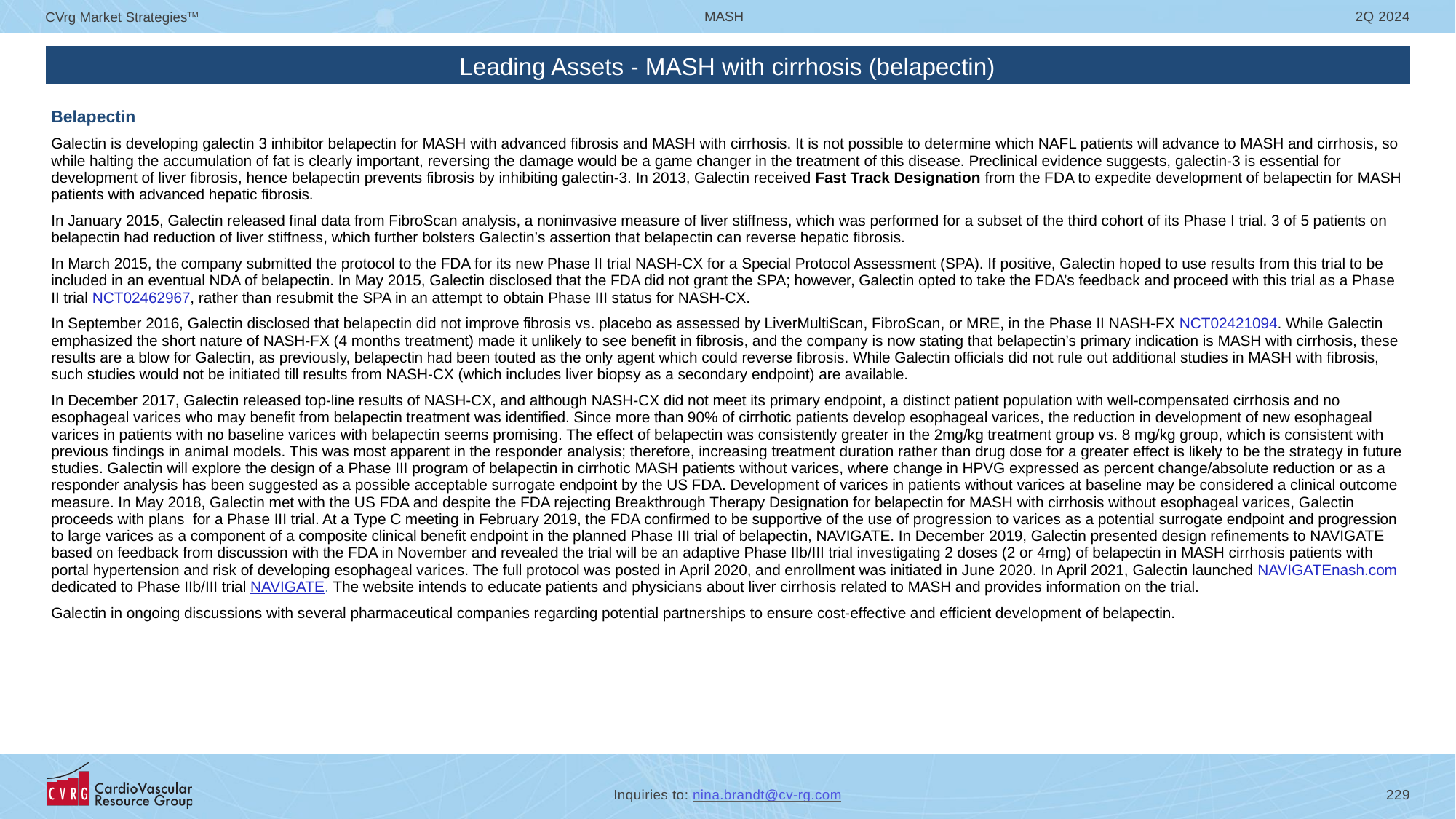

# Leading Assets - MASH with cirrhosis (belapectin)
|  |
| --- |
|  |
| Belapectin Galectin is developing galectin 3 inhibitor belapectin for MASH with advanced fibrosis and MASH with cirrhosis. It is not possible to determine which NAFL patients will advance to MASH and cirrhosis, so while halting the accumulation of fat is clearly important, reversing the damage would be a game changer in the treatment of this disease. Preclinical evidence suggests, galectin-3 is essential for development of liver fibrosis, hence belapectin prevents fibrosis by inhibiting galectin-3. In 2013, Galectin received Fast Track Designation from the FDA to expedite development of belapectin for MASH patients with advanced hepatic fibrosis. In January 2015, Galectin released final data from FibroScan analysis, a noninvasive measure of liver stiffness, which was performed for a subset of the third cohort of its Phase I trial. 3 of 5 patients on belapectin had reduction of liver stiffness, which further bolsters Galectin’s assertion that belapectin can reverse hepatic fibrosis. In March 2015, the company submitted the protocol to the FDA for its new Phase II trial NASH-CX for a Special Protocol Assessment (SPA). If positive, Galectin hoped to use results from this trial to be included in an eventual NDA of belapectin. In May 2015, Galectin disclosed that the FDA did not grant the SPA; however, Galectin opted to take the FDA’s feedback and proceed with this trial as a Phase II trial NCT02462967, rather than resubmit the SPA in an attempt to obtain Phase III status for NASH-CX. In September 2016, Galectin disclosed that belapectin did not improve fibrosis vs. placebo as assessed by LiverMultiScan, FibroScan, or MRE, in the Phase II NASH-FX NCT02421094. While Galectin emphasized the short nature of NASH-FX (4 months treatment) made it unlikely to see benefit in fibrosis, and the company is now stating that belapectin’s primary indication is MASH with cirrhosis, these results are a blow for Galectin, as previously, belapectin had been touted as the only agent which could reverse fibrosis. While Galectin officials did not rule out additional studies in MASH with fibrosis, such studies would not be initiated till results from NASH-CX (which includes liver biopsy as a secondary endpoint) are available. In December 2017, Galectin released top-line results of NASH-CX, and although NASH-CX did not meet its primary endpoint, a distinct patient population with well-compensated cirrhosis and no esophageal varices who may benefit from belapectin treatment was identified. Since more than 90% of cirrhotic patients develop esophageal varices, the reduction in development of new esophageal varices in patients with no baseline varices with belapectin seems promising. The effect of belapectin was consistently greater in the 2mg/kg treatment group vs. 8 mg/kg group, which is consistent with previous findings in animal models. This was most apparent in the responder analysis; therefore, increasing treatment duration rather than drug dose for a greater effect is likely to be the strategy in future studies. Galectin will explore the design of a Phase III program of belapectin in cirrhotic MASH patients without varices, where change in HPVG expressed as percent change/absolute reduction or as a responder analysis has been suggested as a possible acceptable surrogate endpoint by the US FDA. Development of varices in patients without varices at baseline may be considered a clinical outcome measure. In May 2018, Galectin met with the US FDA and despite the FDA rejecting Breakthrough Therapy Designation for belapectin for MASH with cirrhosis without esophageal varices, Galectin proceeds with plans for a Phase III trial. At a Type C meeting in February 2019, the FDA confirmed to be supportive of the use of progression to varices as a potential surrogate endpoint and progression to large varices as a component of a composite clinical benefit endpoint in the planned Phase III trial of belapectin, NAVIGATE. In December 2019, Galectin presented design refinements to NAVIGATE based on feedback from discussion with the FDA in November and revealed the trial will be an adaptive Phase IIb/III trial investigating 2 doses (2 or 4mg) of belapectin in MASH cirrhosis patients with portal hypertension and risk of developing esophageal varices. The full protocol was posted in April 2020, and enrollment was initiated in June 2020. In April 2021, Galectin launched NAVIGATEnash.com dedicated to Phase IIb/III trial NAVIGATE. The website intends to educate patients and physicians about liver cirrhosis related to MASH and provides information on the trial. Galectin in ongoing discussions with several pharmaceutical companies regarding potential partnerships to ensure cost-effective and efficient development of belapectin. |